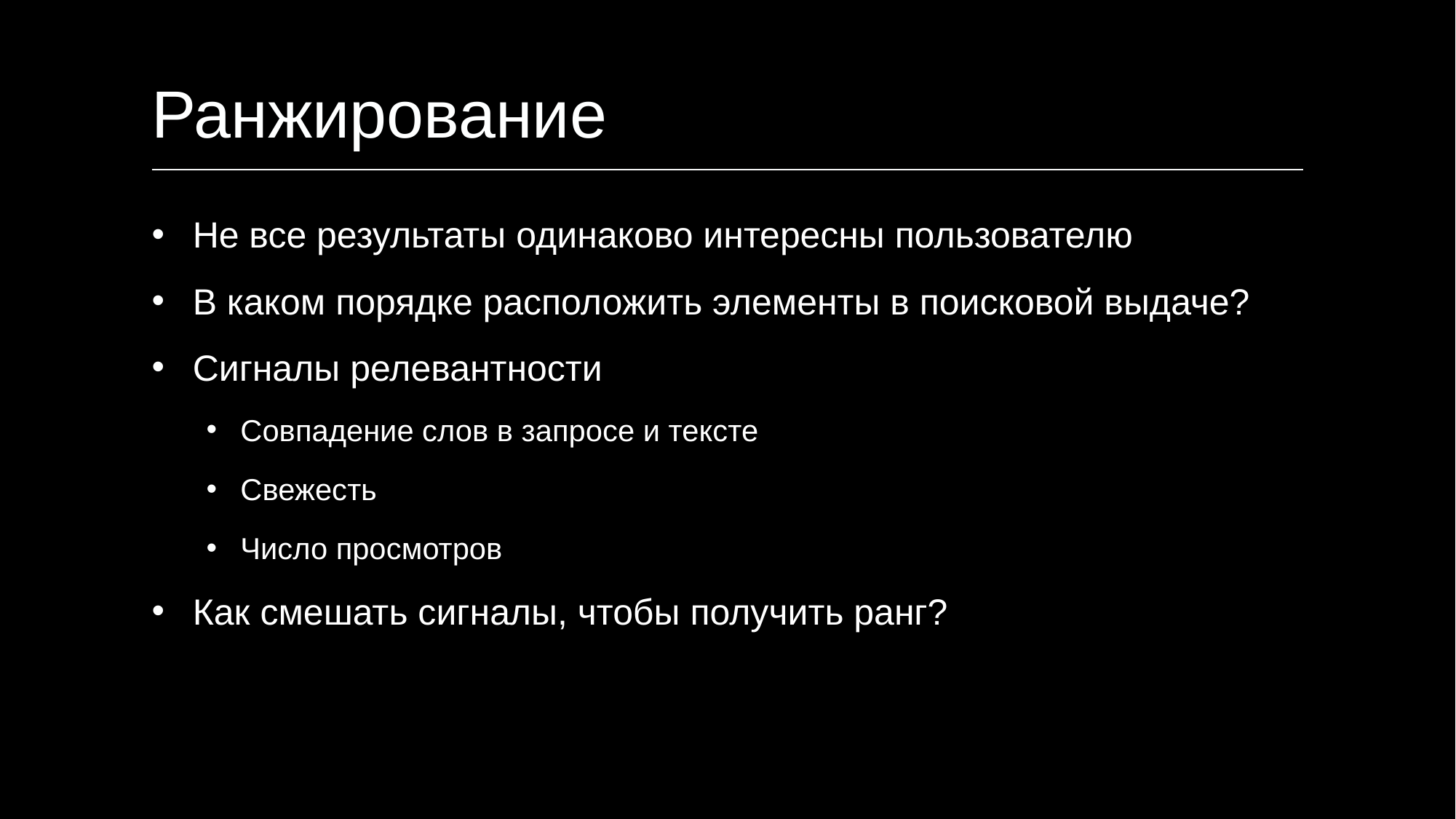

# Ранжирование
Не все результаты одинаково интересны пользователю
В каком порядке расположить элементы в поисковой выдаче?
Сигналы релевантности
Совпадение слов в запросе и тексте
Свежесть
Число просмотров
Как смешать сигналы, чтобы получить ранг?